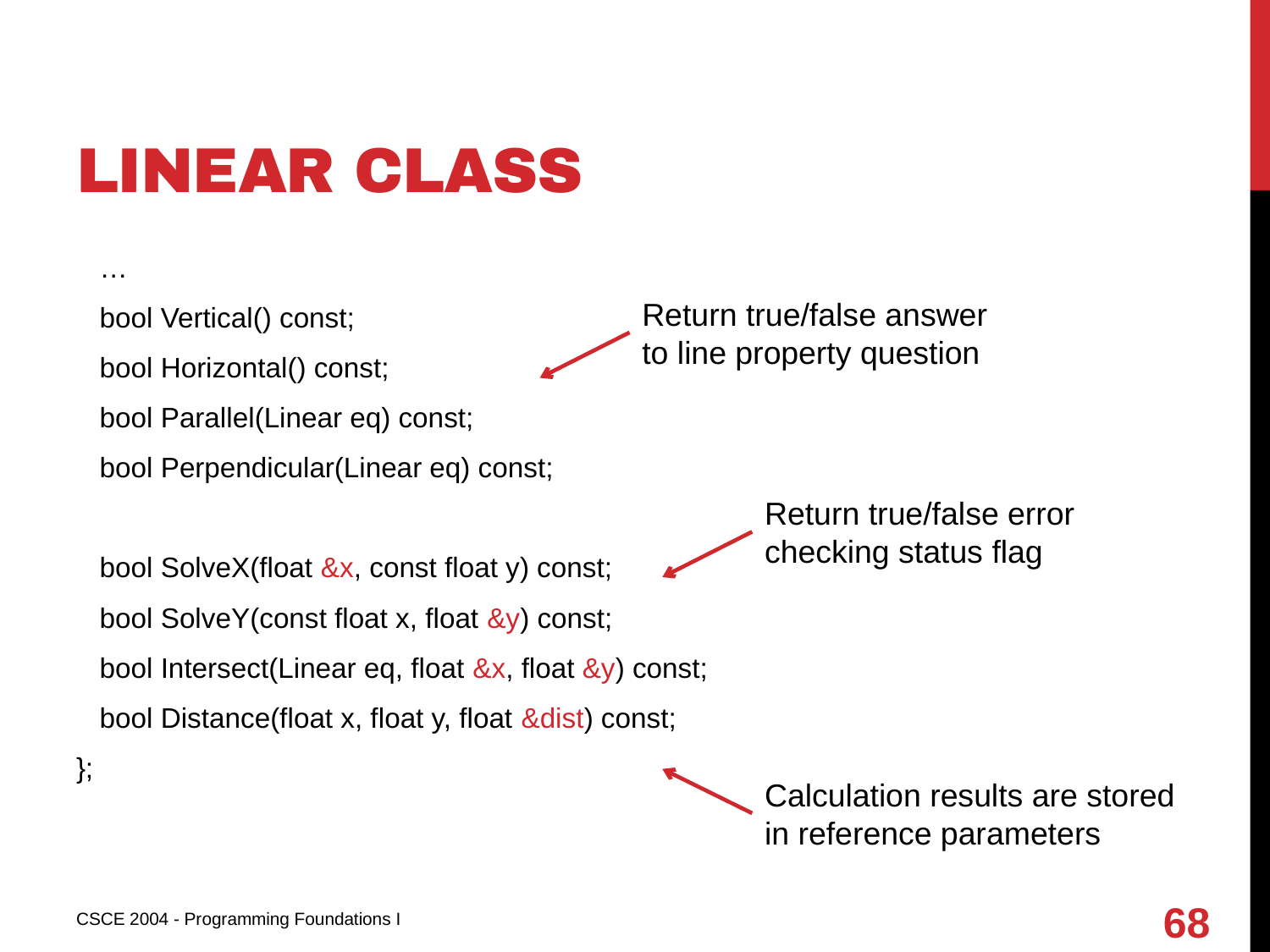

# Linear class
   …
   bool Vertical() const;
   bool Horizontal() const;
   bool Parallel(Linear eq) const;
   bool Perpendicular(Linear eq) const;

   bool SolveX(float &x, const float y) const;
   bool SolveY(const float x, float &y) const;
   bool Intersect(Linear eq, float &x, float &y) const;
   bool Distance(float x, float y, float &dist) const;
};

Return true/false answer to line property question
Return true/false error checking status flag
Calculation results are stored in reference parameters
68
CSCE 2004 - Programming Foundations I